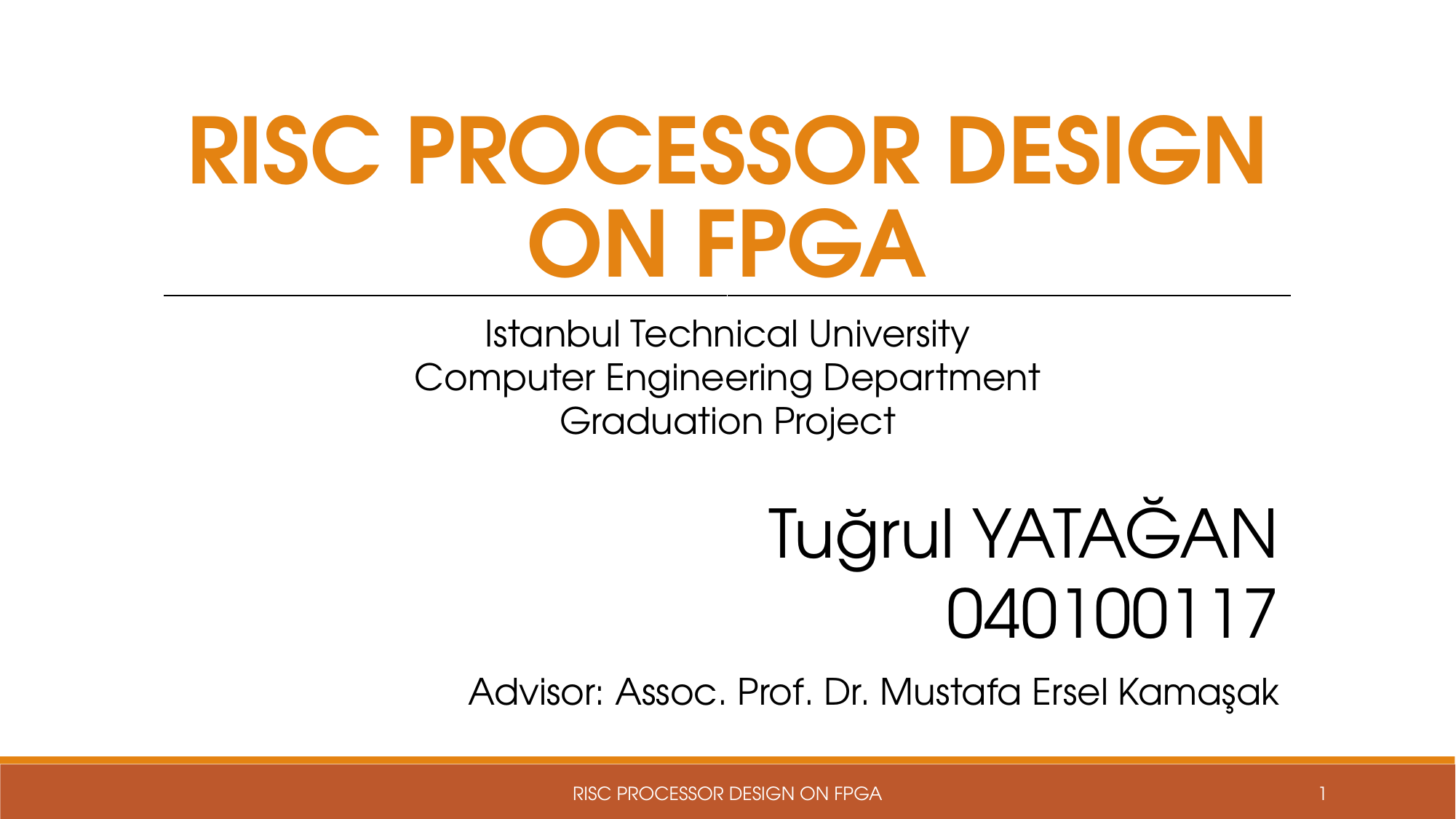

RISC PROCESSOR DESIGN ON FPGA
Istanbul Technical University
Computer Engineering Department
Graduation Project
Tuğrul YATAĞAN
040100117
Advisor: Assoc. Prof. Dr. Mustafa Ersel Kamaşak
RISC PROCESSOR DESIGN ON FPGA
1